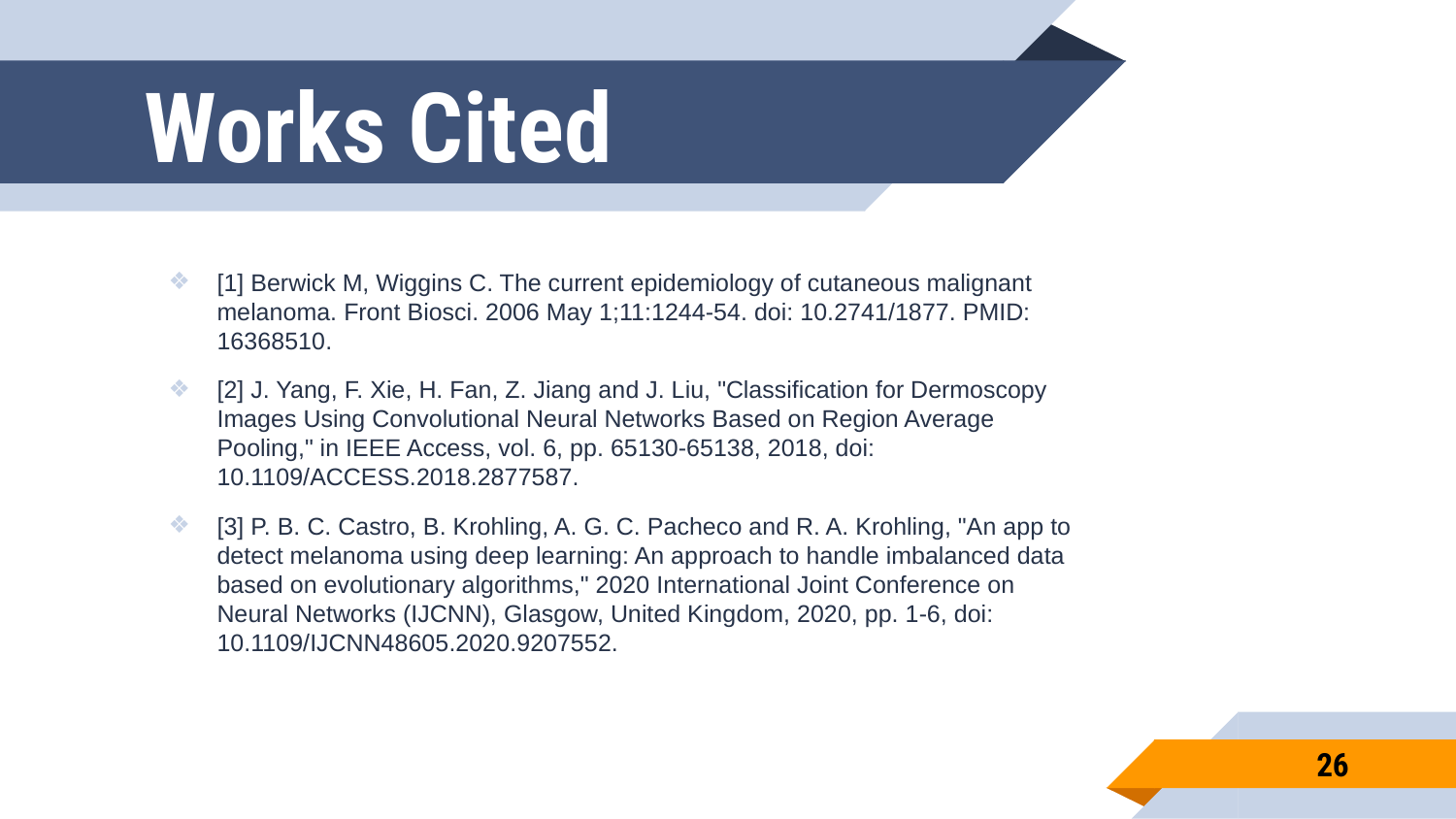

# Works Cited
[1] Berwick M, Wiggins C. The current epidemiology of cutaneous malignant melanoma. Front Biosci. 2006 May 1;11:1244-54. doi: 10.2741/1877. PMID: 16368510.
[2] J. Yang, F. Xie, H. Fan, Z. Jiang and J. Liu, "Classification for Dermoscopy Images Using Convolutional Neural Networks Based on Region Average Pooling," in IEEE Access, vol. 6, pp. 65130-65138, 2018, doi: 10.1109/ACCESS.2018.2877587.
[3] P. B. C. Castro, B. Krohling, A. G. C. Pacheco and R. A. Krohling, "An app to detect melanoma using deep learning: An approach to handle imbalanced data based on evolutionary algorithms," 2020 International Joint Conference on Neural Networks (IJCNN), Glasgow, United Kingdom, 2020, pp. 1-6, doi: 10.1109/IJCNN48605.2020.9207552.
26